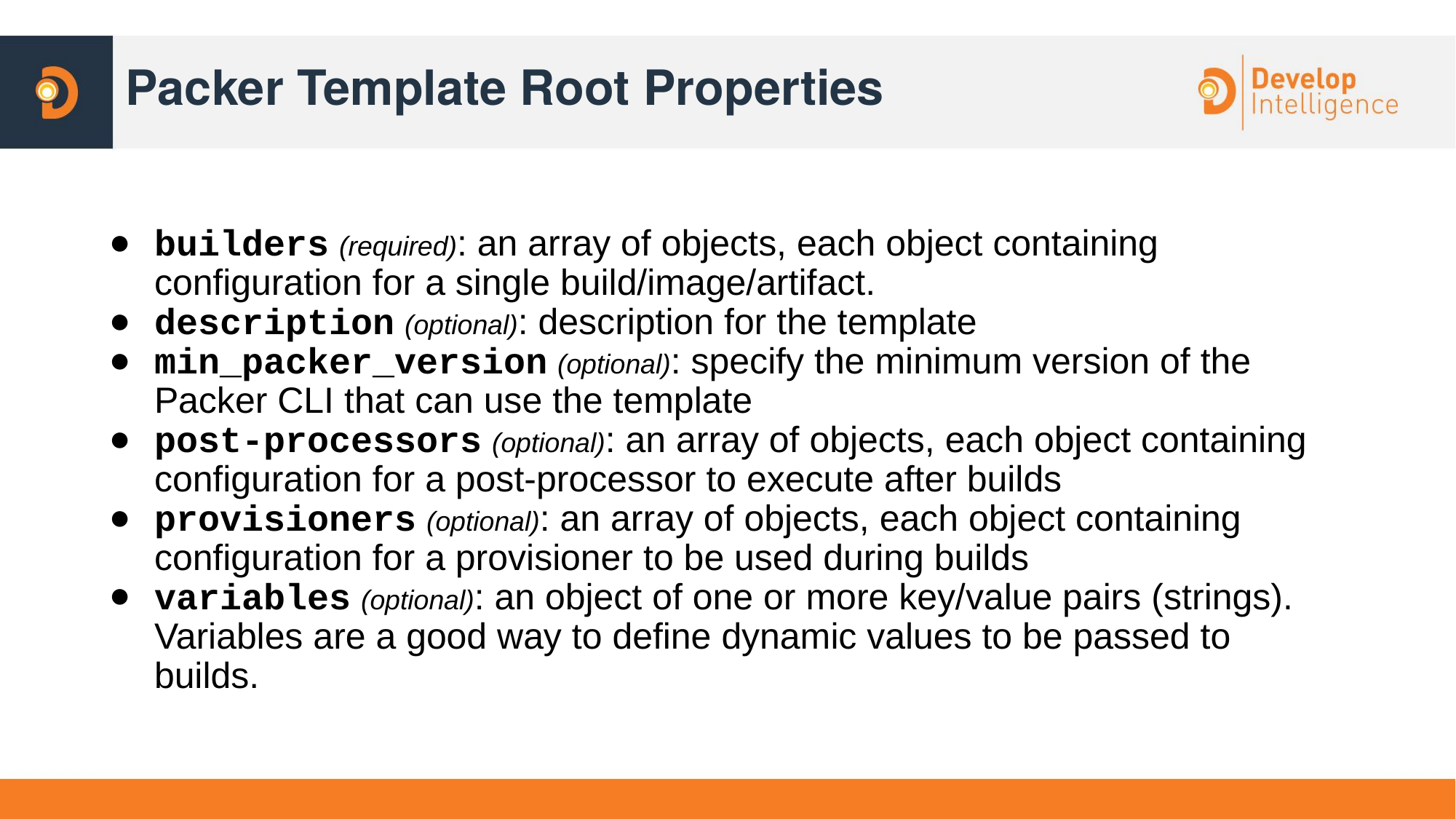

# Packer Template Root Properties

builders (required): an array of objects, each object containing configuration for a single build/image/artifact.
description (optional): description for the template
min_packer_version (optional): specify the minimum version of the Packer CLI that can use the template
post-processors (optional): an array of objects, each object containing configuration for a post-processor to execute after builds
provisioners (optional): an array of objects, each object containing configuration for a provisioner to be used during builds
variables (optional): an object of one or more key/value pairs (strings). Variables are a good way to define dynamic values to be passed to builds.

4